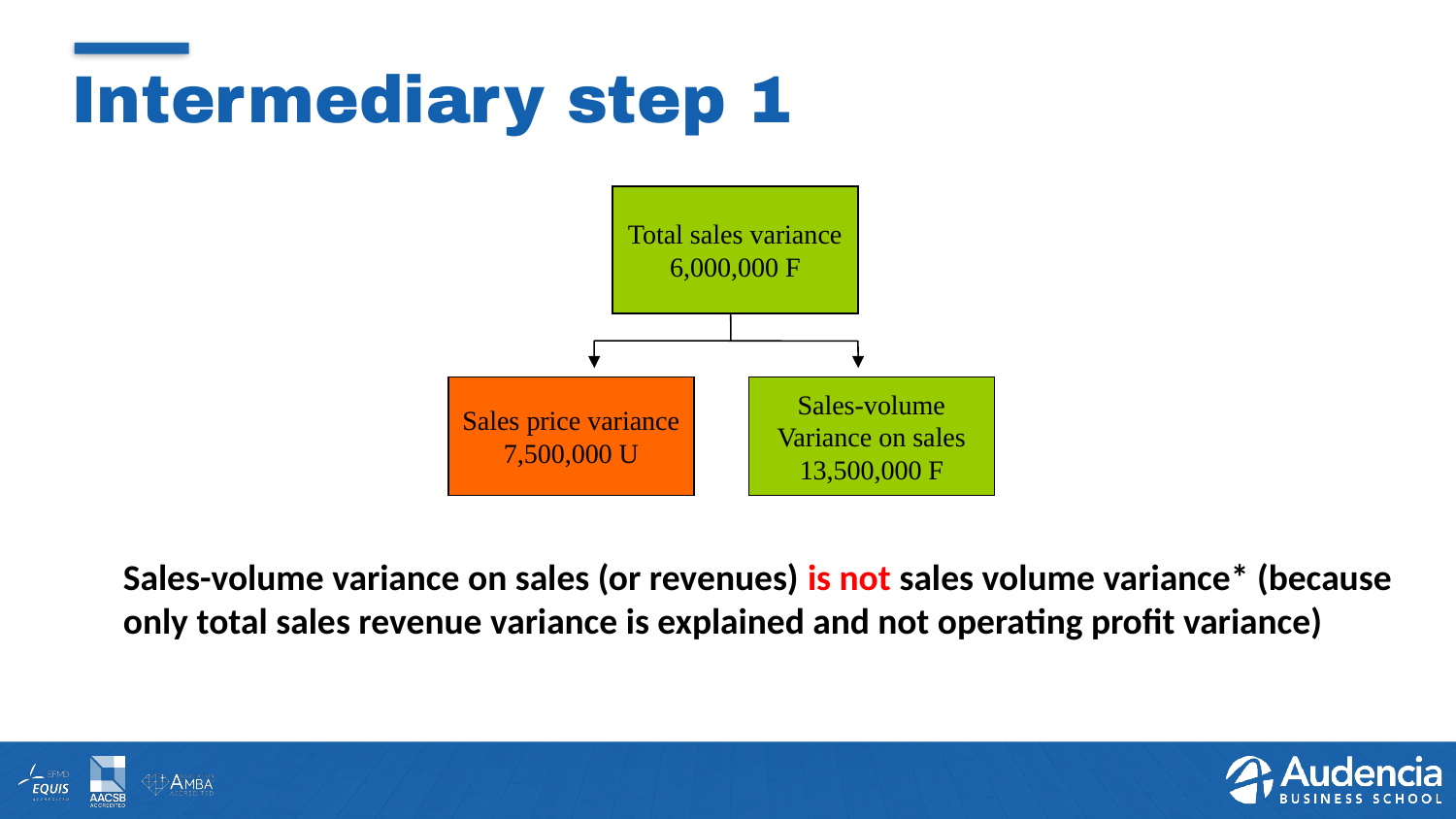

# Intermediary step 1
Total sales variance
6,000,000 F

Sales price variance
7,500,000 U
Sales-volume
Variance on sales
13,500,000 F
Sales-volume variance on sales (or revenues) is not sales volume variance* (because only total sales revenue variance is explained and not operating profit variance)